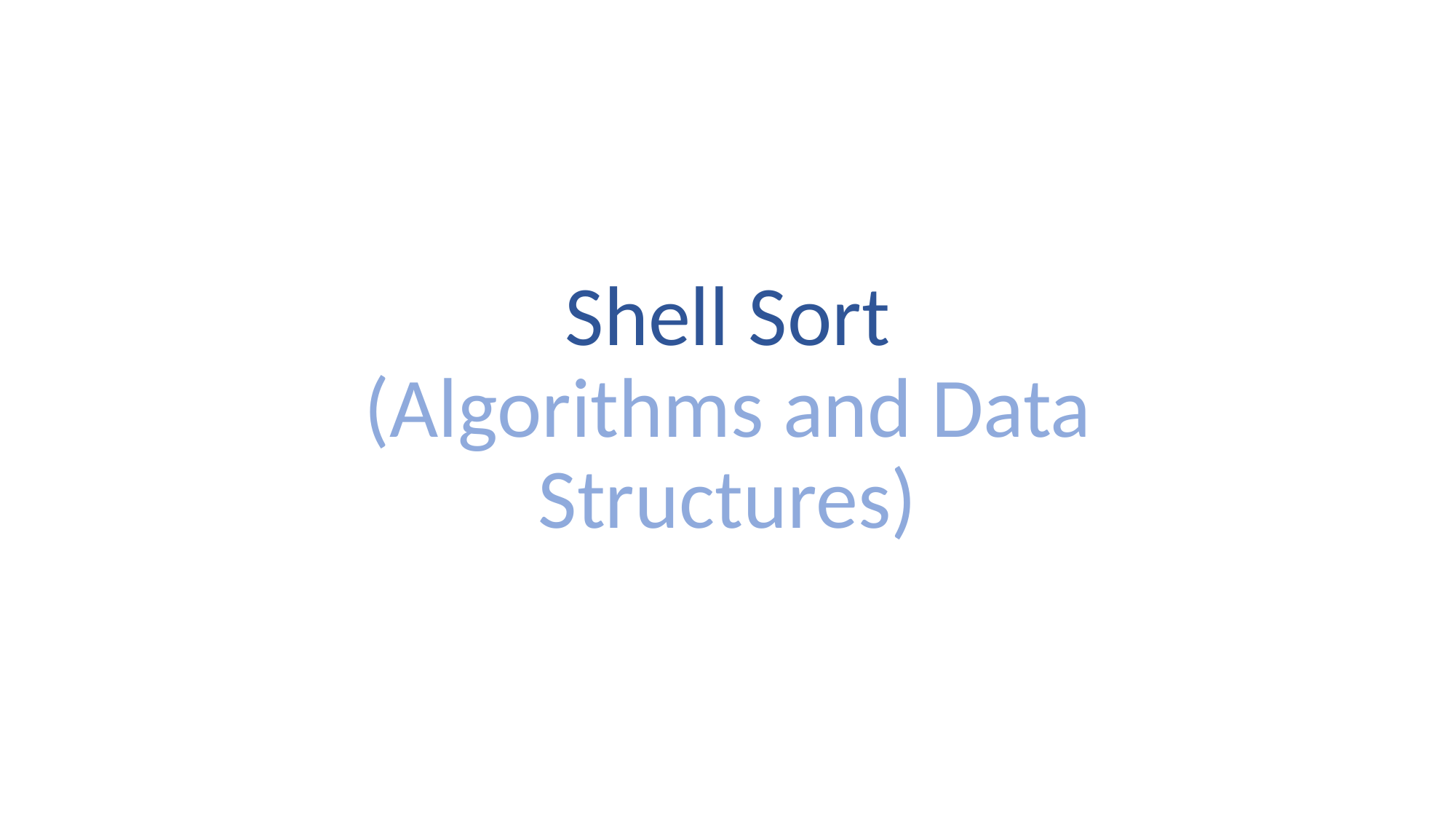

# Shell Sort (Algorithms and Data Structures)